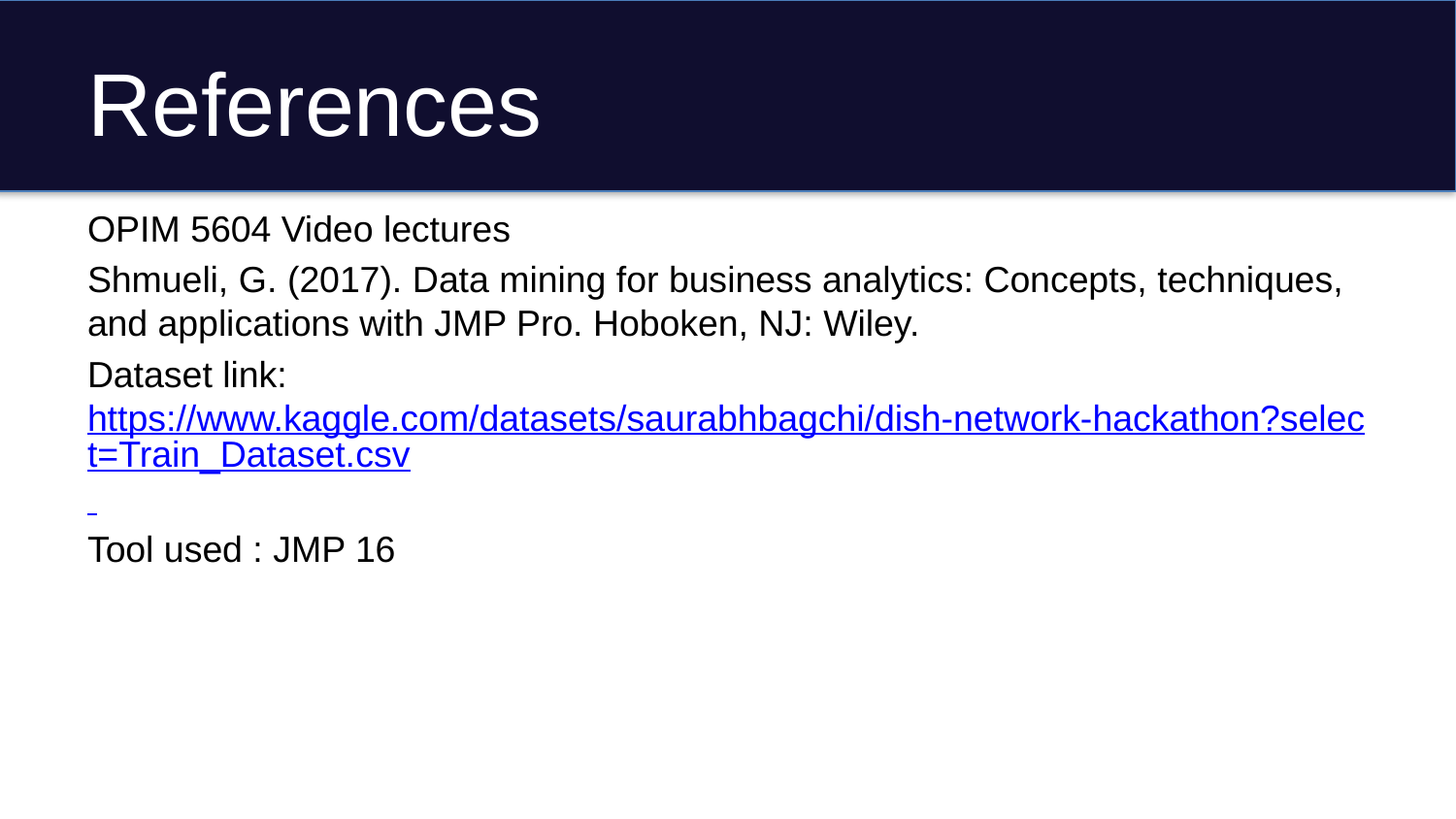

# References
OPIM 5604 Video lectures
Shmueli, G. (2017). Data mining for business analytics: Concepts, techniques, and applications with JMP Pro. Hoboken, NJ: Wiley.
Dataset link: https://www.kaggle.com/datasets/saurabhbagchi/dish-network-hackathon?select=Train_Dataset.csv
Tool used : JMP 16